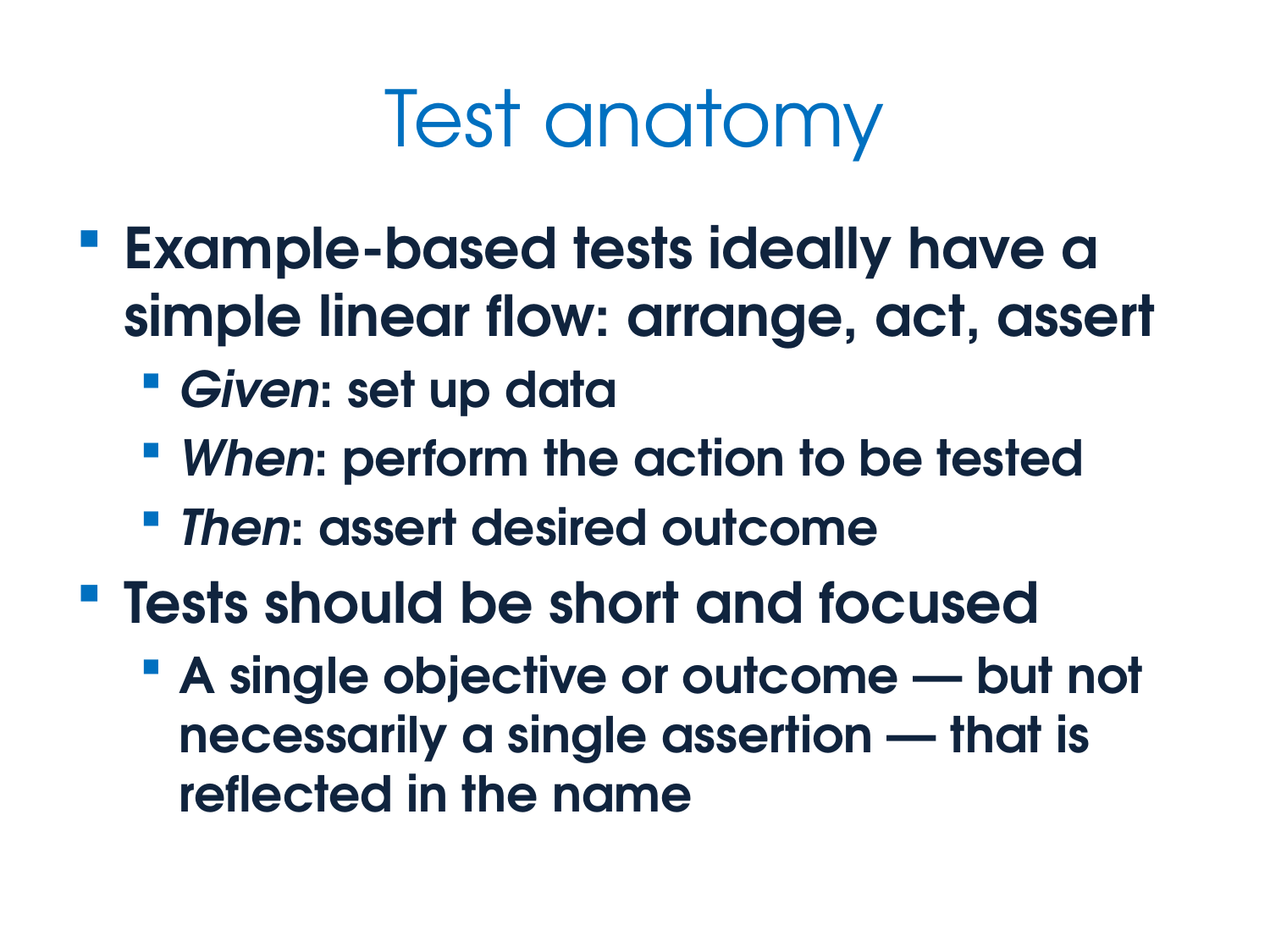

# Test anatomy
Example-based tests ideally have a simple linear flow: arrange, act, assert
Given: set up data
When: perform the action to be tested
Then: assert desired outcome
Tests should be short and focused
A single objective or outcome — but not necessarily a single assertion — that is reflected in the name